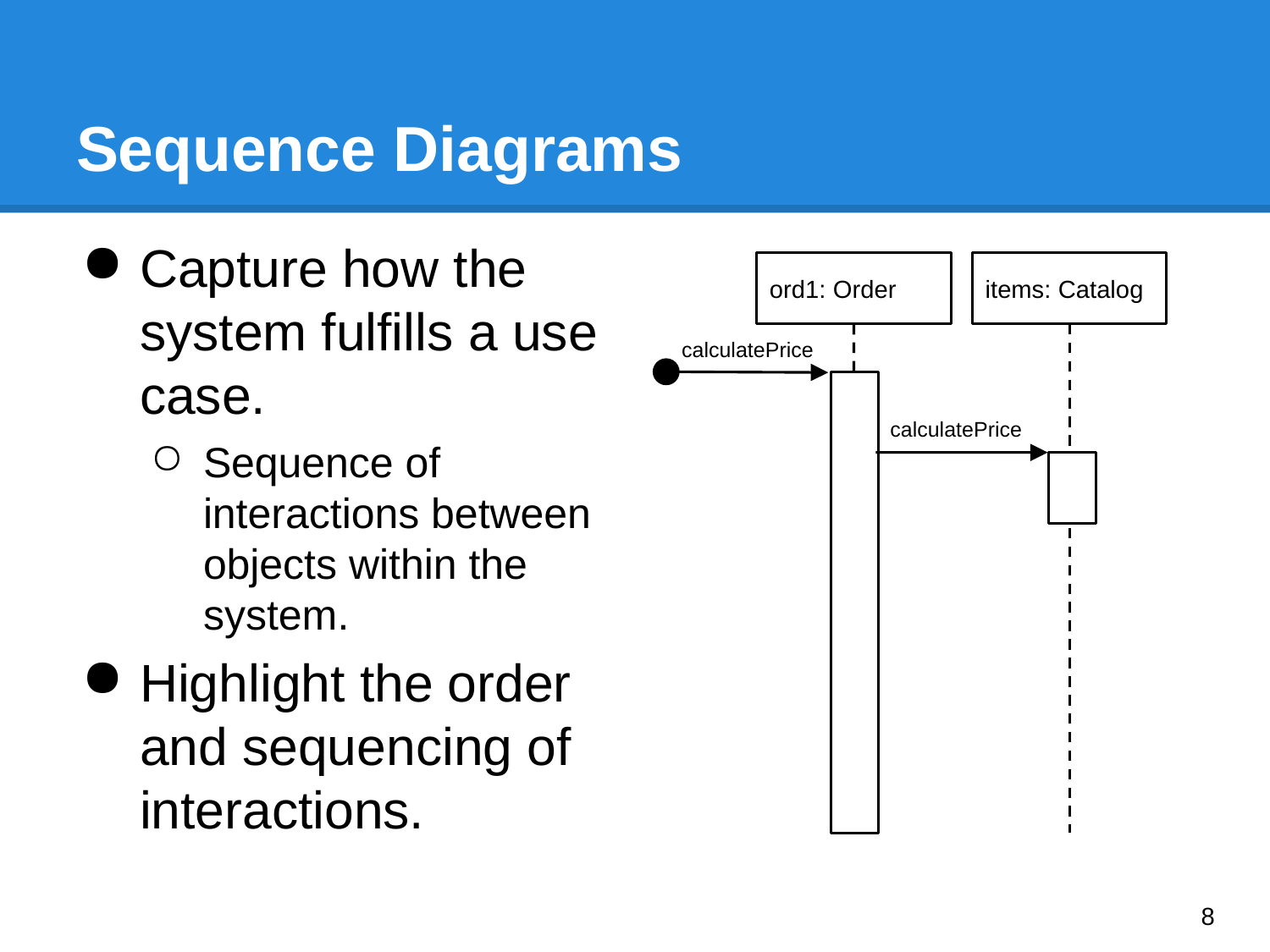

# Sequence Diagrams
Capture how the system fulfills a use case.
Sequence of interactions between objects within the system.
Highlight the order and sequencing of interactions.
ord1: Order
items: Catalog
calculatePrice

calculatePrice

8